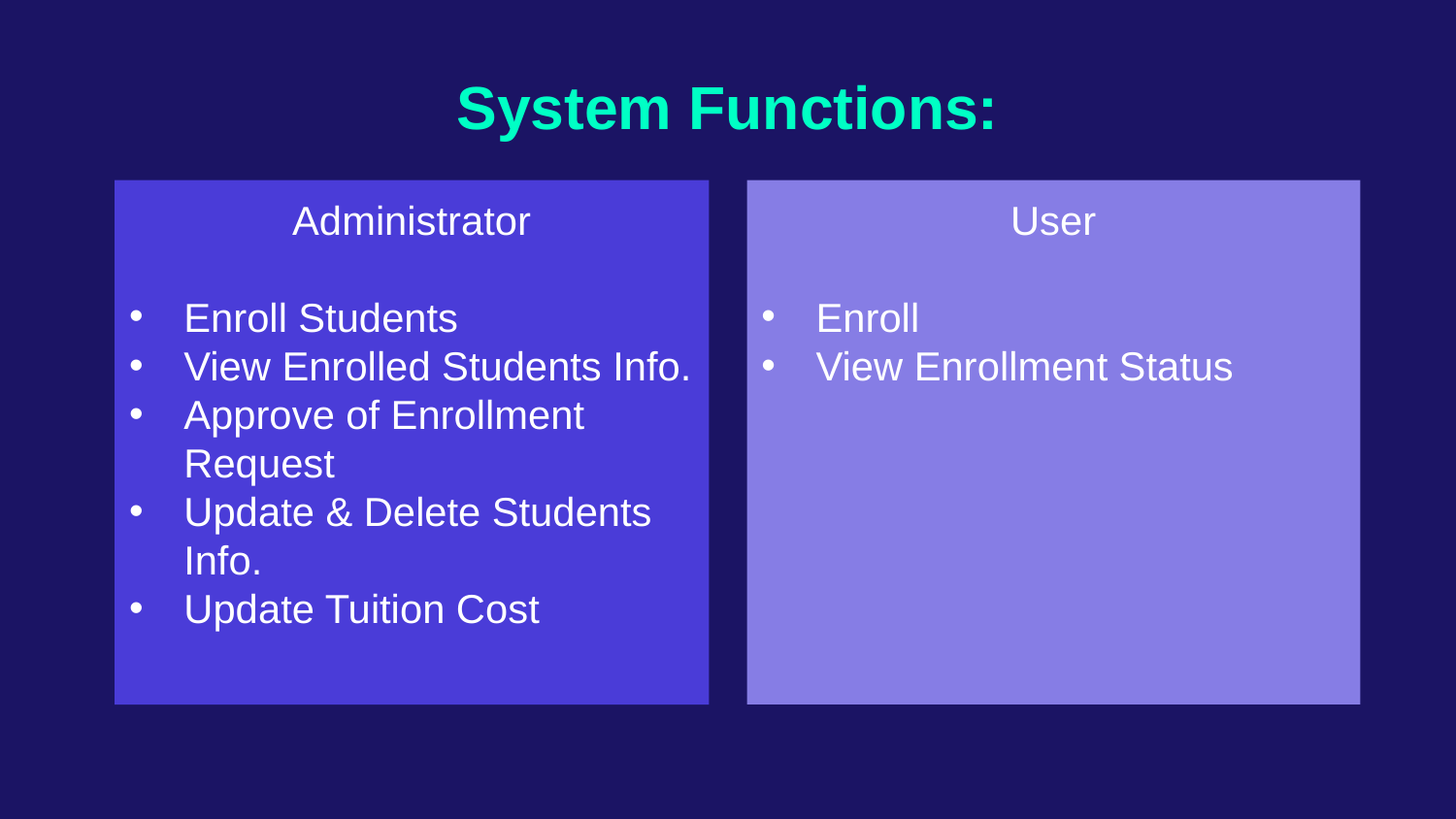

# System Functions:
Administrator

Enroll Students
View Enrolled Students Info.
Approve of Enrollment Request
Update & Delete Students Info.
Update Tuition Cost

User

Enroll
View Enrollment Status